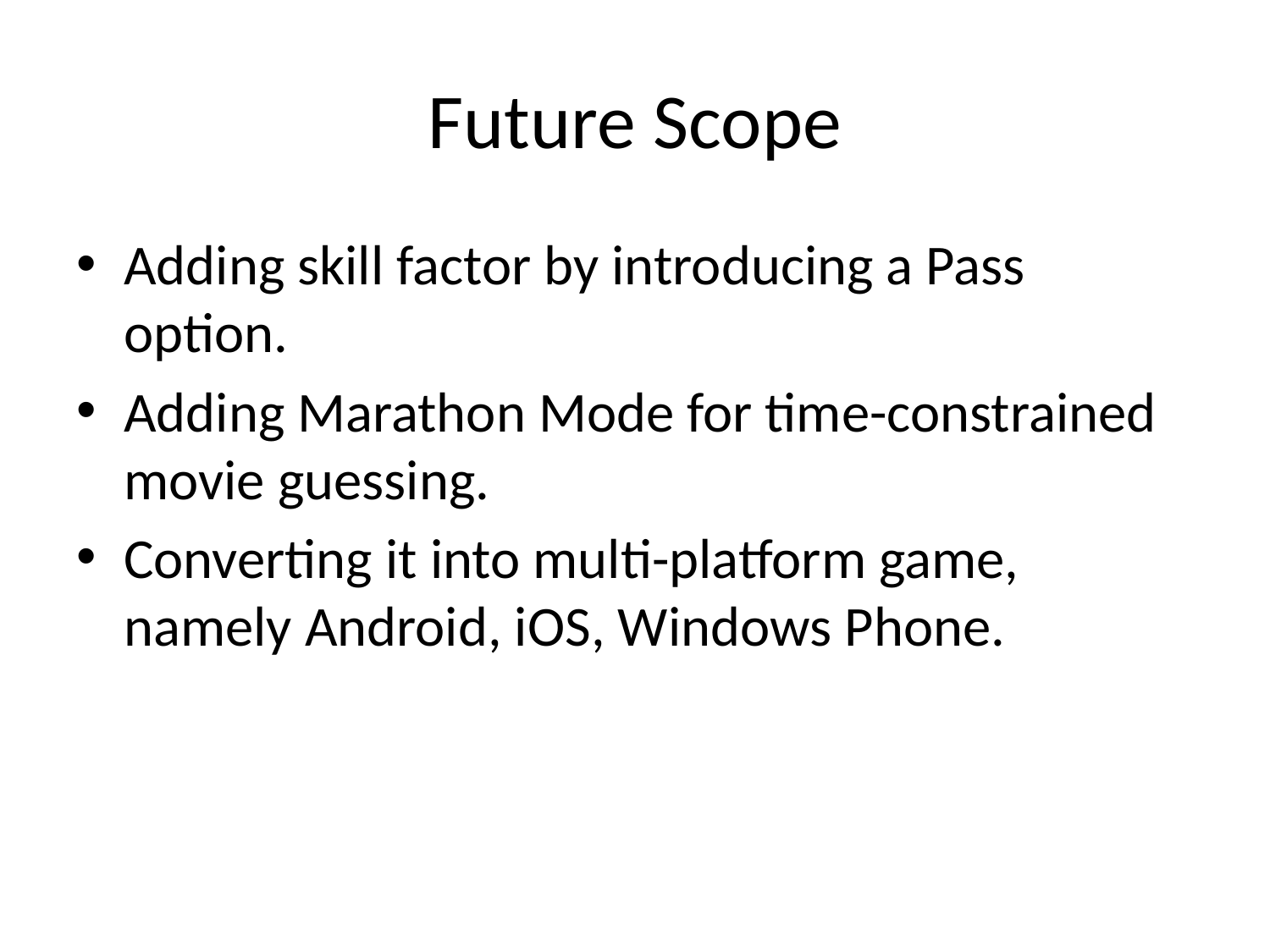

# Future Scope
Adding skill factor by introducing a Pass option.
Adding Marathon Mode for time-constrained movie guessing.
Converting it into multi-platform game, namely Android, iOS, Windows Phone.